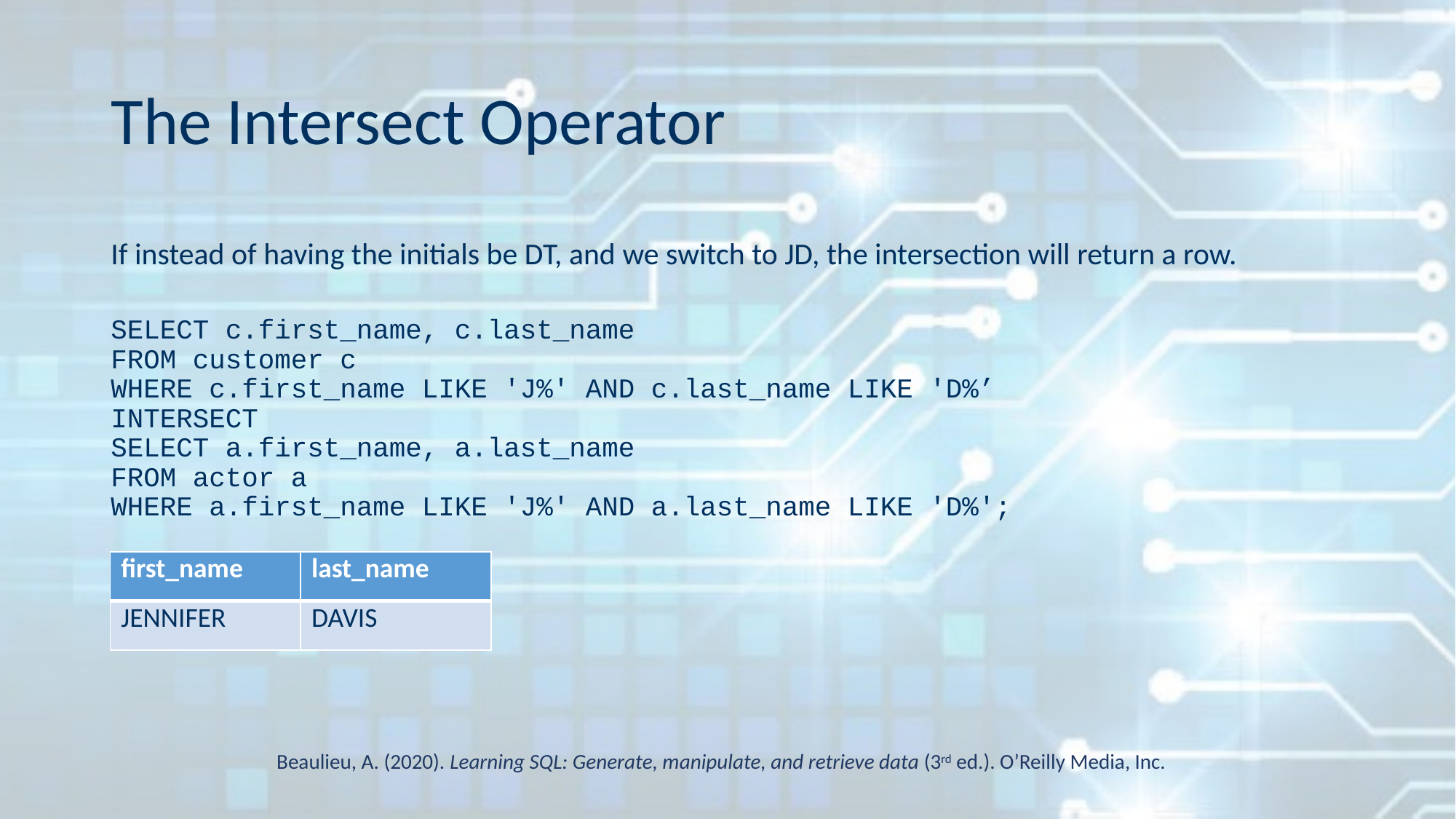

# The Intersect Operator
If instead of having the initials be DT, and we switch to JD, the intersection will return a row.
SELECT c.first_name, c.last_name
FROM customer c
WHERE c.first_name LIKE 'J%' AND c.last_name LIKE 'D%’
INTERSECT
SELECT a.first_name, a.last_name
FROM actor a
WHERE a.first_name LIKE 'J%' AND a.last_name LIKE 'D%';
| first\_name | last\_name |
| --- | --- |
| JENNIFER | DAVIS |